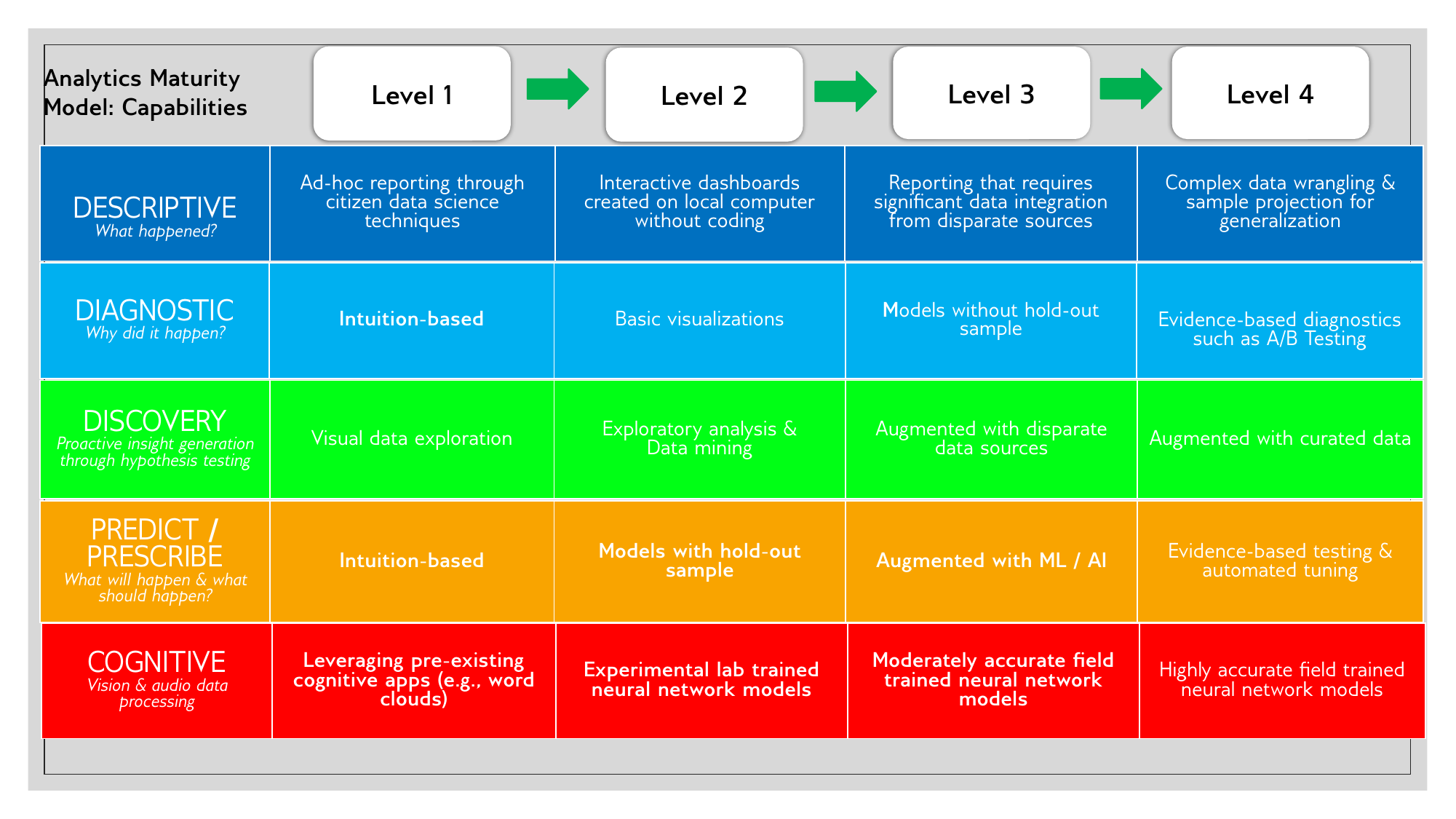

Level 1
Level 4
Level 3
Level 2
Analytics Maturity Model: Capabilities

| DESCRIPTIVE What happened? | Ad-hoc reporting through citizen data science techniques | Interactive dashboards created on local computer without coding | Reporting that requires significant data integration from disparate sources | Complex data wrangling & sample projection for generalization |
| --- | --- | --- | --- | --- |
| DIAGNOSTIC Why did it happen? | Intuition-based | Basic visualizations | Models without hold-out sample | Evidence-based diagnostics such as A/B Testing |
| --- | --- | --- | --- | --- |
| DISCOVERY Proactive insight generation through hypothesis testing | Visual data exploration | Exploratory analysis & Data mining | Augmented with disparate data sources | Augmented with curated data |
| --- | --- | --- | --- | --- |
| PREDICT / PRESCRIBE What will happen & what should happen? | Intuition-based | Models with hold-out sample | Augmented with ML / AI | Evidence-based testing & automated tuning |
| --- | --- | --- | --- | --- |
| COGNITIVE Vision & audio data processing | Leveraging pre-existing cognitive apps (e.g., word clouds) | Experimental lab trained neural network models | Moderately accurate field trained neural network models | Highly accurate field trained neural network models |
| --- | --- | --- | --- | --- |